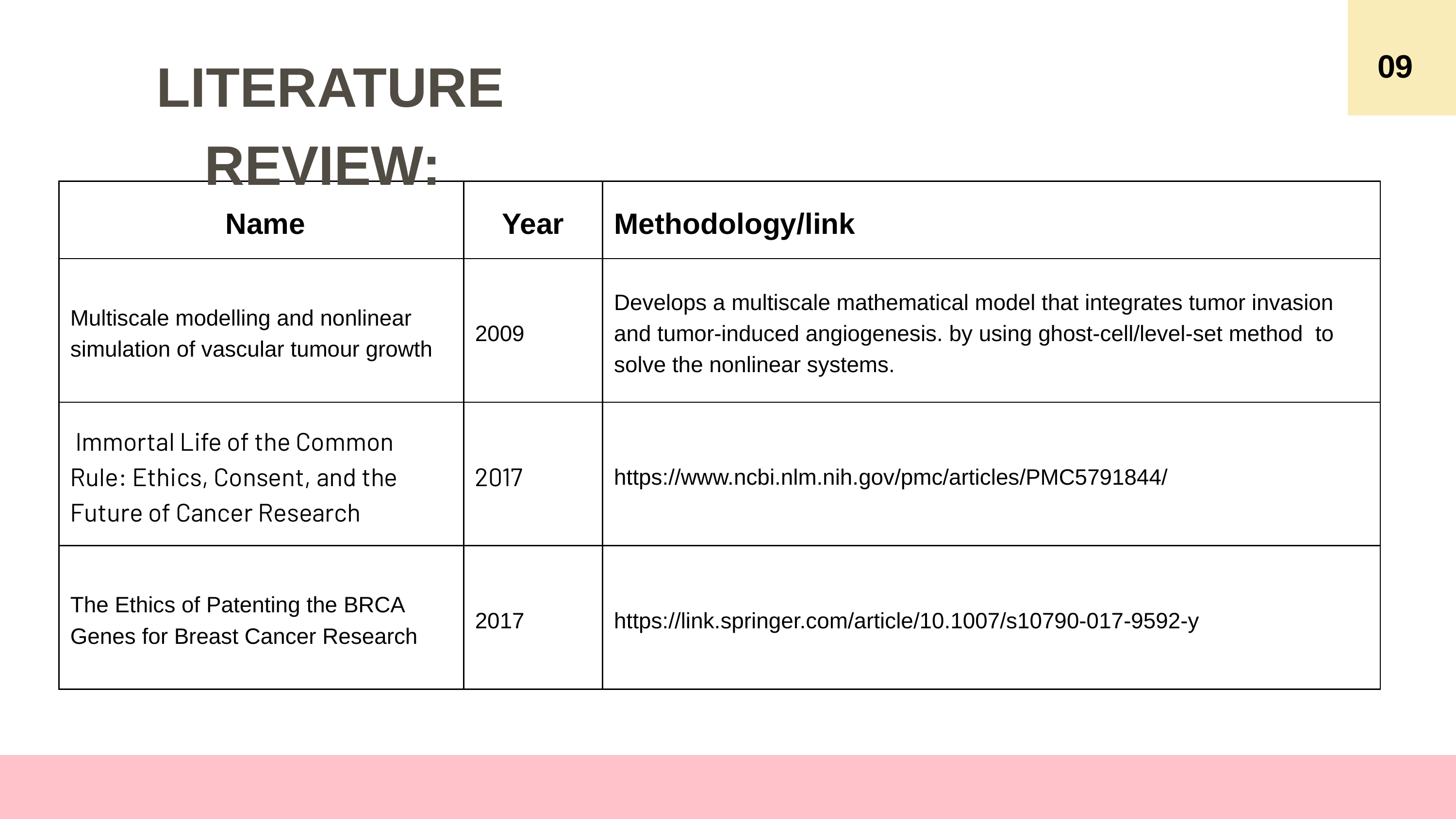

09
LITERATURE REVIEW:
| Name | Year | Methodology/link |
| --- | --- | --- |
| Multiscale modelling and nonlinear simulation of vascular tumour growth | 2009 | Develops a multiscale mathematical model that integrates tumor invasion and tumor-induced angiogenesis. by using ghost-cell/level-set method to solve the nonlinear systems. |
| Immortal Life of the Common Rule: Ethics, Consent, and the Future of Cancer Research | 2017 | https://www.ncbi.nlm.nih.gov/pmc/articles/PMC5791844/ |
| The Ethics of Patenting the BRCA Genes for Breast Cancer Research | 2017 | https://link.springer.com/article/10.1007/s10790-017-9592-y |